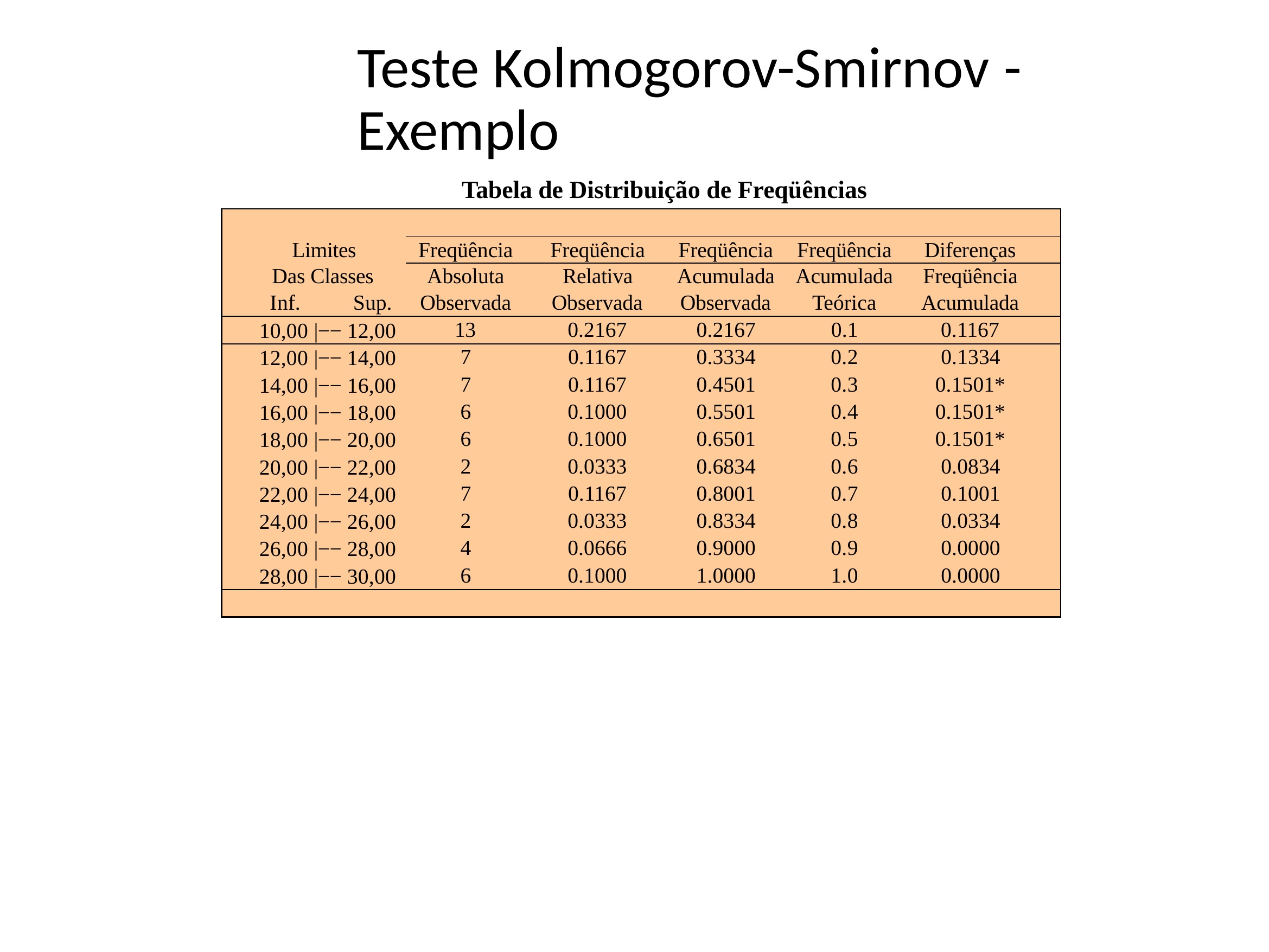

# Teste Kolmogorov-Smirnov - Exemplo
Tabela de Distribuição de Freqüências
|  |  |  |  |  |  |
| --- | --- | --- | --- | --- | --- |
| Limites | Freqüência | Freqüência | Freqüência | Freqüência | Diferenças |
| Das Classes | Absoluta | Relativa | Acumulada | Acumulada | Freqüência |
| Inf. Sup. | Observada | Observada | Observada | Teórica | Acumulada |
| 10,00 |−− 12,00 | 13 | 0.2167 | 0.2167 | 0.1 | 0.1167 |
| 12,00 |−− 14,00 | 7 | 0.1167 | 0.3334 | 0.2 | 0.1334 |
| 14,00 |−− 16,00 | 7 | 0.1167 | 0.4501 | 0.3 | 0.1501\* |
| 16,00 |−− 18,00 | 6 | 0.1000 | 0.5501 | 0.4 | 0.1501\* |
| 18,00 |−− 20,00 | 6 | 0.1000 | 0.6501 | 0.5 | 0.1501\* |
| 20,00 |−− 22,00 | 2 | 0.0333 | 0.6834 | 0.6 | 0.0834 |
| 22,00 |−− 24,00 | 7 | 0.1167 | 0.8001 | 0.7 | 0.1001 |
| 24,00 |−− 26,00 | 2 | 0.0333 | 0.8334 | 0.8 | 0.0334 |
| 26,00 |−− 28,00 | 4 | 0.0666 | 0.9000 | 0.9 | 0.0000 |
| 28,00 |−− 30,00 | 6 | 0.1000 | 1.0000 | 1.0 | 0.0000 |
|  |  |  |  |  |  |